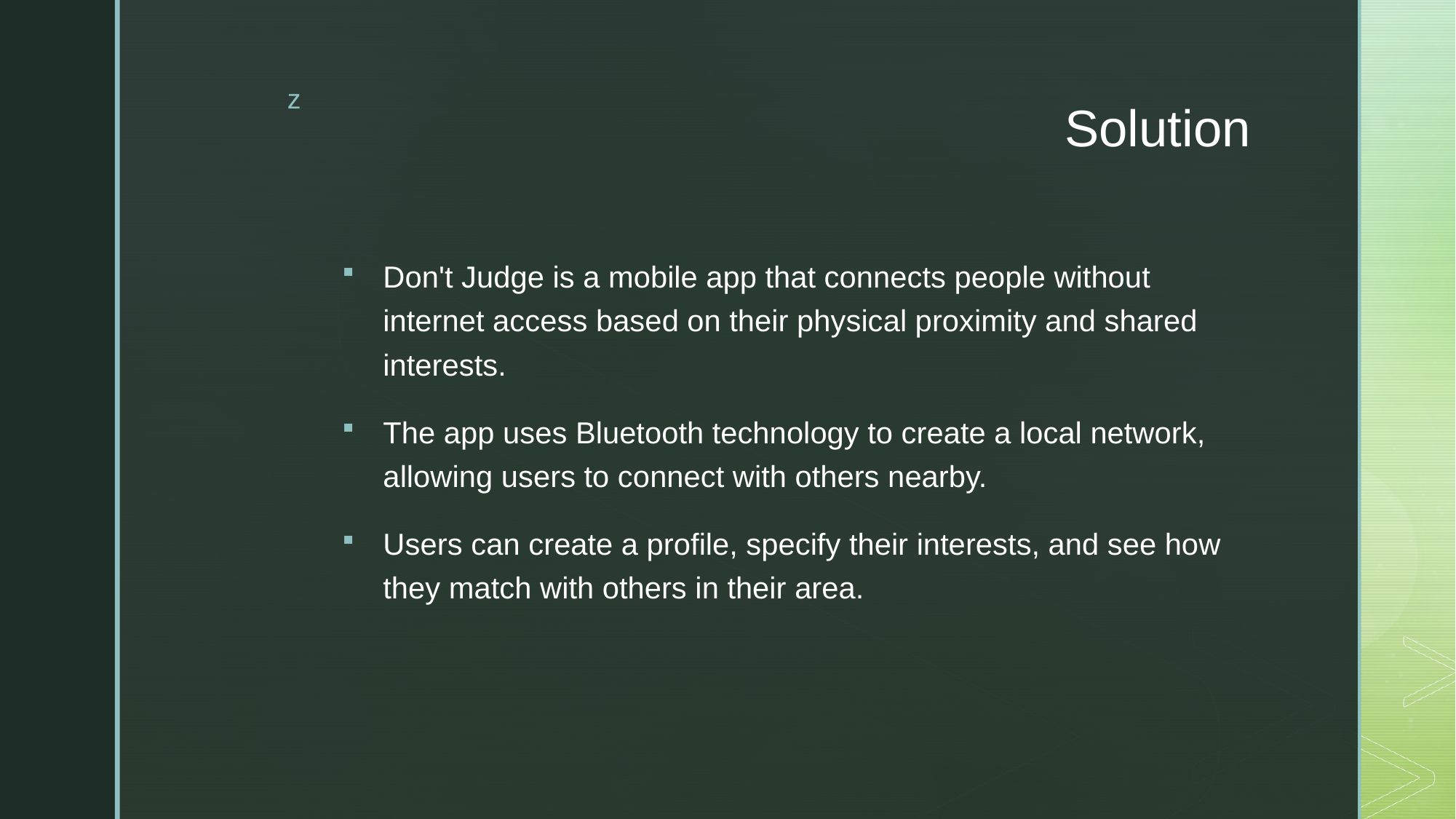

# Solution

Don't Judge is a mobile app that connects people without internet access based on their physical proximity and shared interests.
The app uses Bluetooth technology to create a local network, allowing users to connect with others nearby.
Users can create a profile, specify their interests, and see how they match with others in their area.